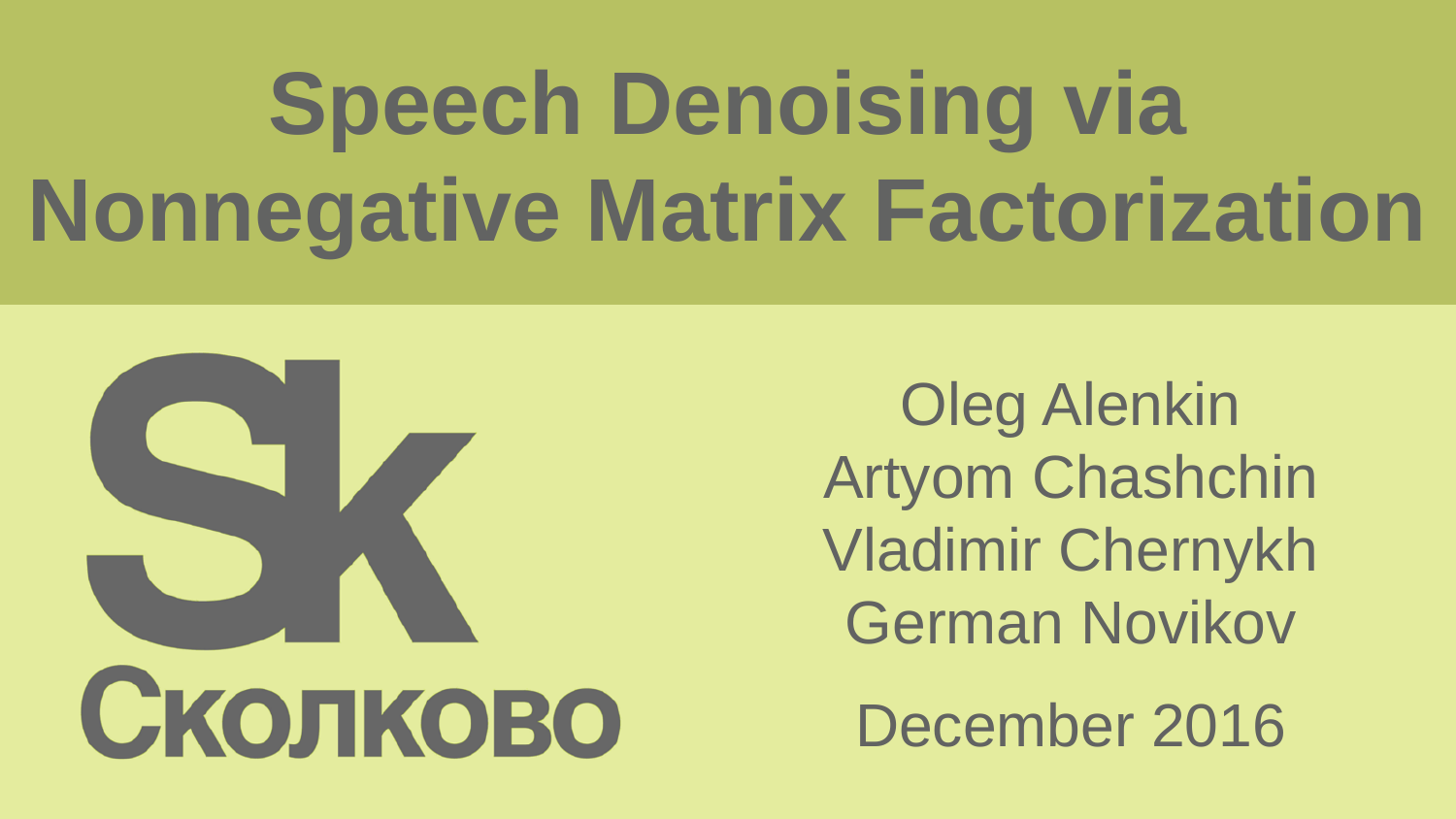

# Speech Denoising via
Nonnegative Matrix Factorization
Oleg Alenkin
Artyom Chashchin
Vladimir Chernykh
German Novikov
December 2016